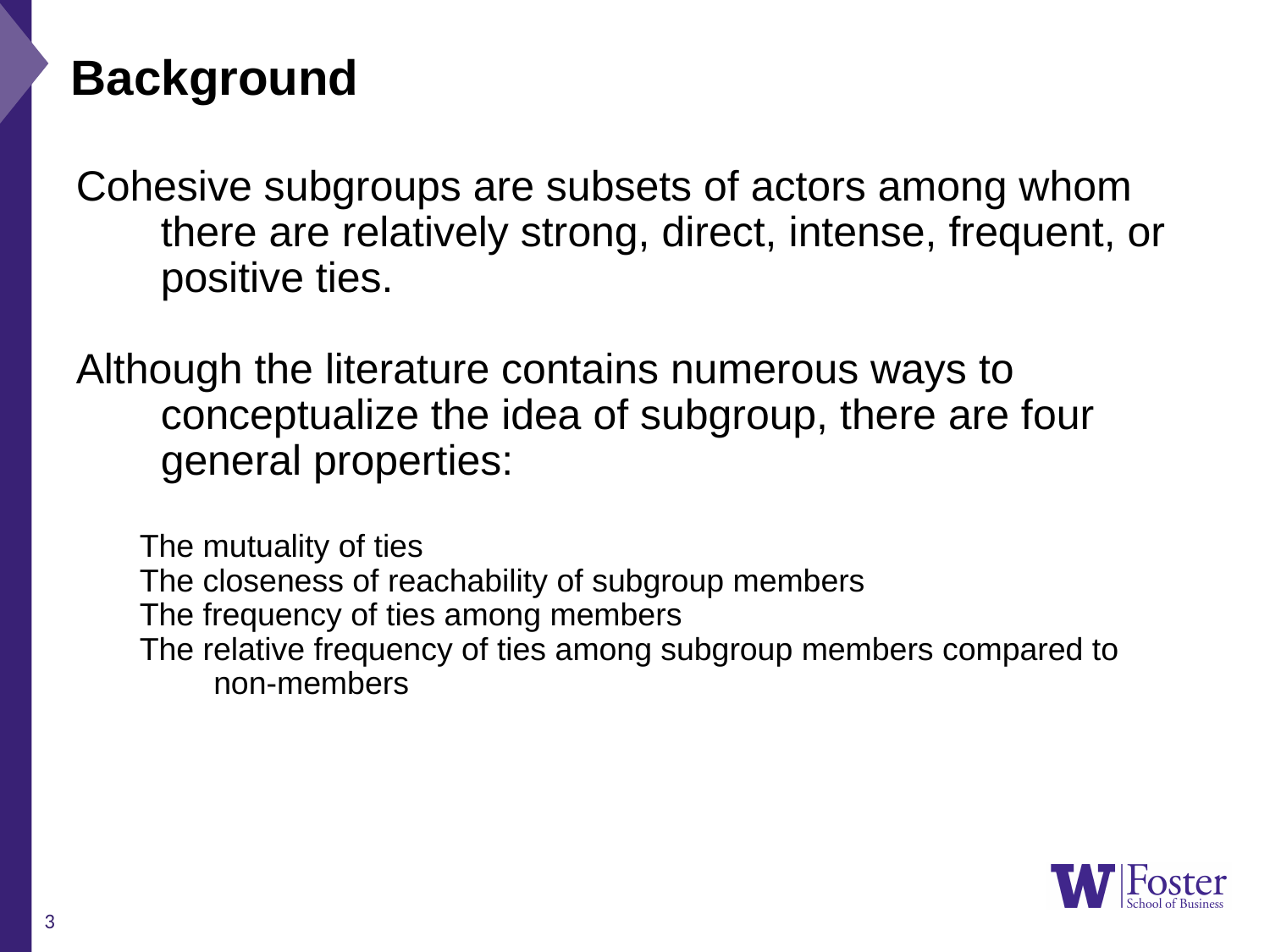

Background
Cohesive subgroups are subsets of actors among whom there are relatively strong, direct, intense, frequent, or positive ties.

Although the literature contains numerous ways to conceptualize the idea of subgroup, there are four general properties:

The mutuality of ties
The closeness of reachability of subgroup members
The frequency of ties among members
The relative frequency of ties among subgroup members compared to non-members
3